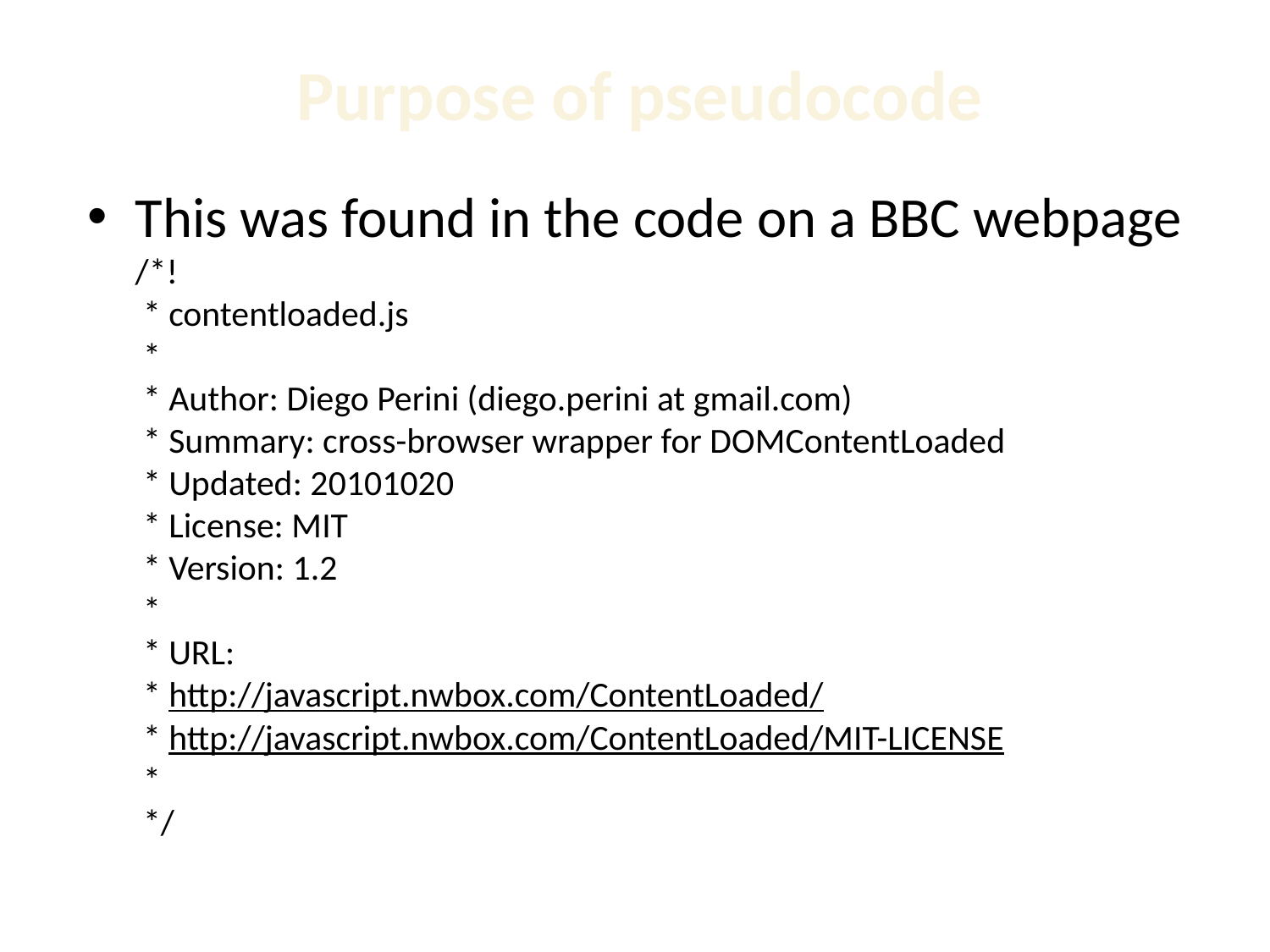

# Purpose of pseudocode
This was found in the code on a BBC webpage
/*!
 * contentloaded.js
 *
 * Author: Diego Perini (diego.perini at gmail.com)
 * Summary: cross-browser wrapper for DOMContentLoaded
 * Updated: 20101020
 * License: MIT
 * Version: 1.2
 *
 * URL:
 * http://javascript.nwbox.com/ContentLoaded/
 * http://javascript.nwbox.com/ContentLoaded/MIT-LICENSE
 *
 */